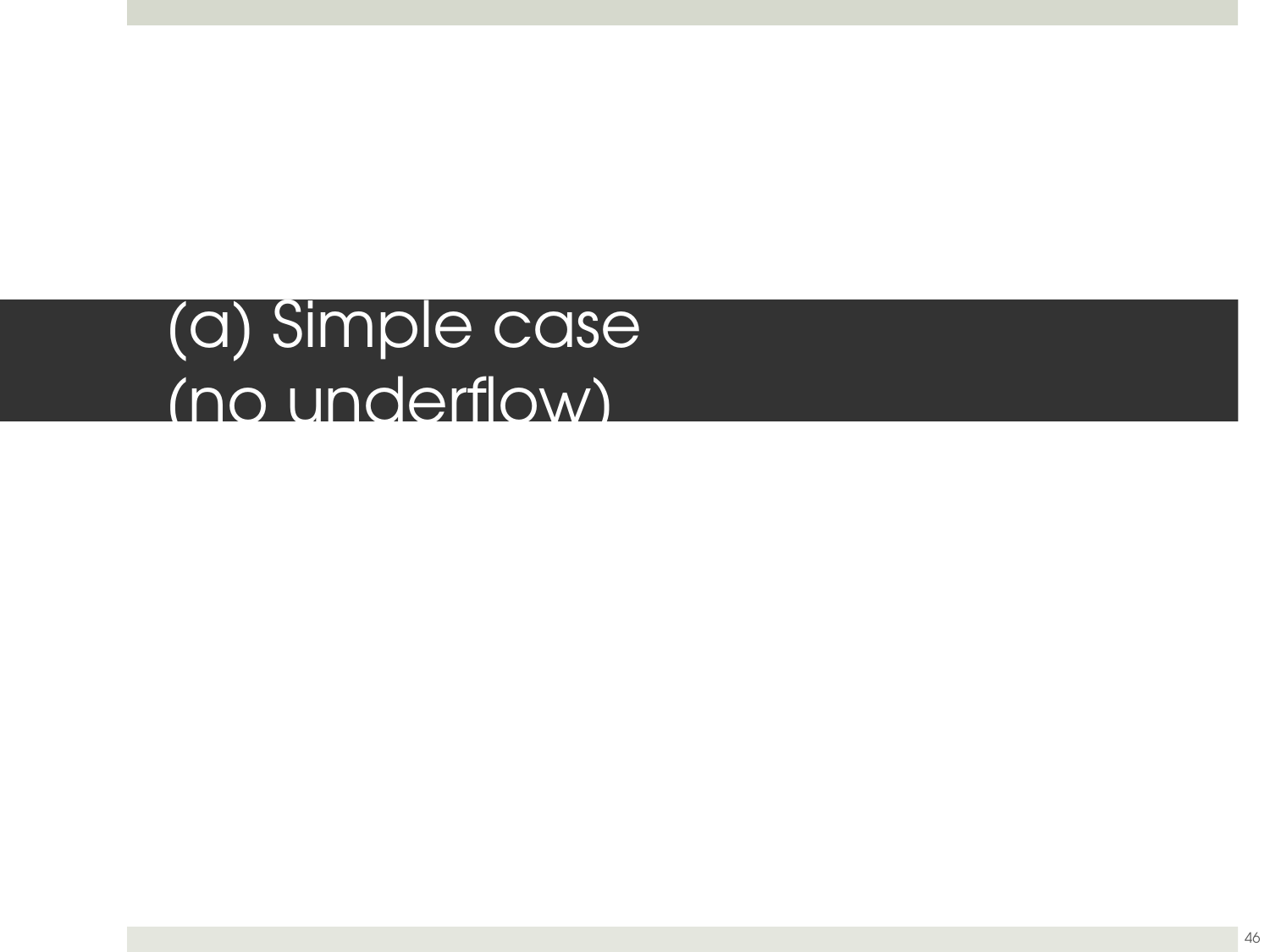

# (a) Simple case (no underflow)
46